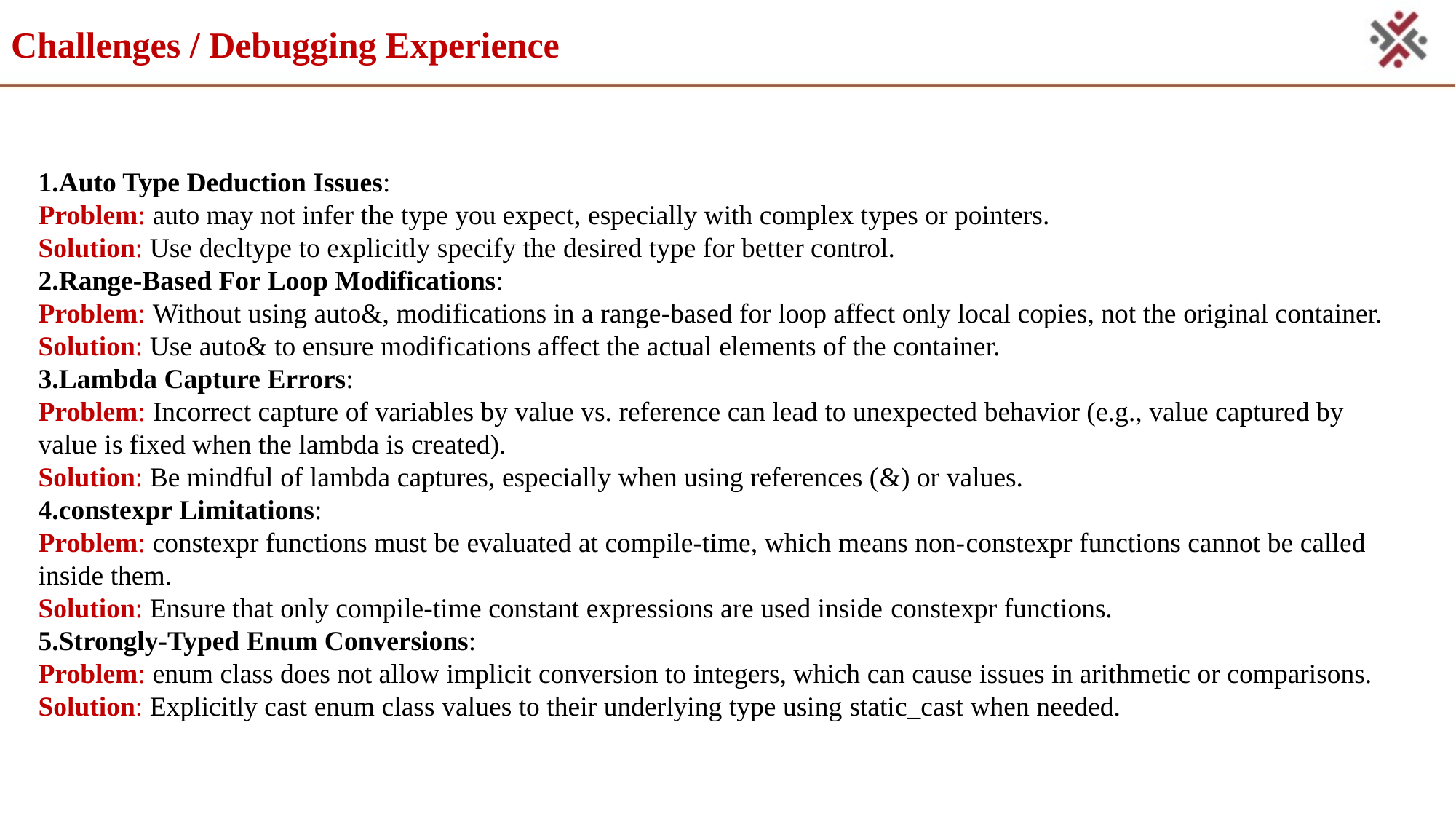

# Challenges / Debugging Experience
1.Auto Type Deduction Issues:
Problem: auto may not infer the type you expect, especially with complex types or pointers.
Solution: Use decltype to explicitly specify the desired type for better control.
2.Range-Based For Loop Modifications:
Problem: Without using auto&, modifications in a range-based for loop affect only local copies, not the original container.
Solution: Use auto& to ensure modifications affect the actual elements of the container.
3.Lambda Capture Errors:
Problem: Incorrect capture of variables by value vs. reference can lead to unexpected behavior (e.g., value captured by value is fixed when the lambda is created).
Solution: Be mindful of lambda captures, especially when using references (&) or values.
4.constexpr Limitations:
Problem: constexpr functions must be evaluated at compile-time, which means non-constexpr functions cannot be called inside them.
Solution: Ensure that only compile-time constant expressions are used inside constexpr functions.
5.Strongly-Typed Enum Conversions:
Problem: enum class does not allow implicit conversion to integers, which can cause issues in arithmetic or comparisons.
Solution: Explicitly cast enum class values to their underlying type using static_cast when needed.